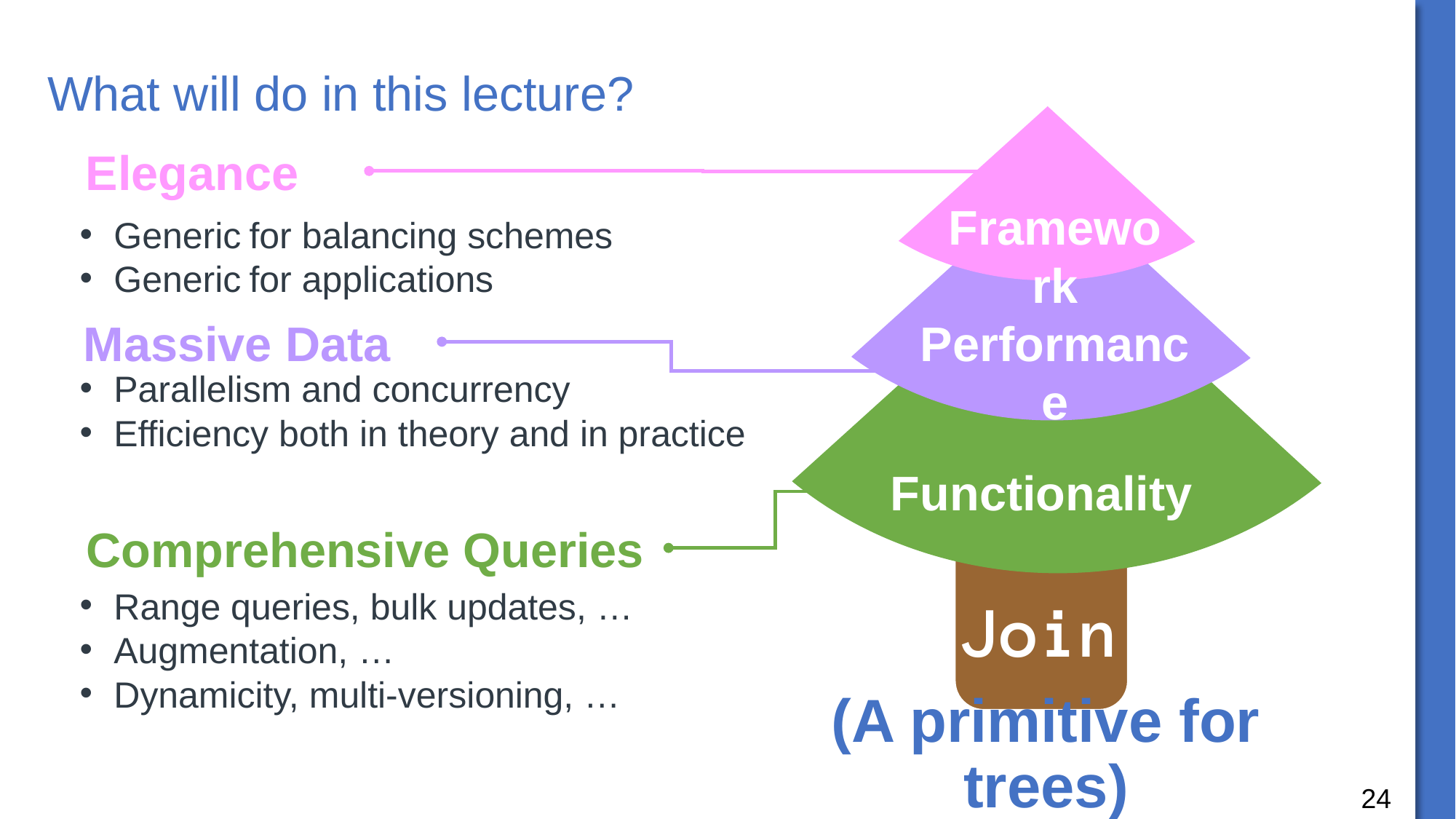

# What will do in this lecture?
Elegance
Framework
Genericlfor balancing schemes
Genericifor applications
Massive Data
Performance
Parallelism and concurrency
Efficiency both in theory and in practice
Functionality
Comprehensive Queries

Range queries, bulk updates, …
Augmentation, …
Dynamicity, multi-versioning, …

Join
(A primitive for trees)
24